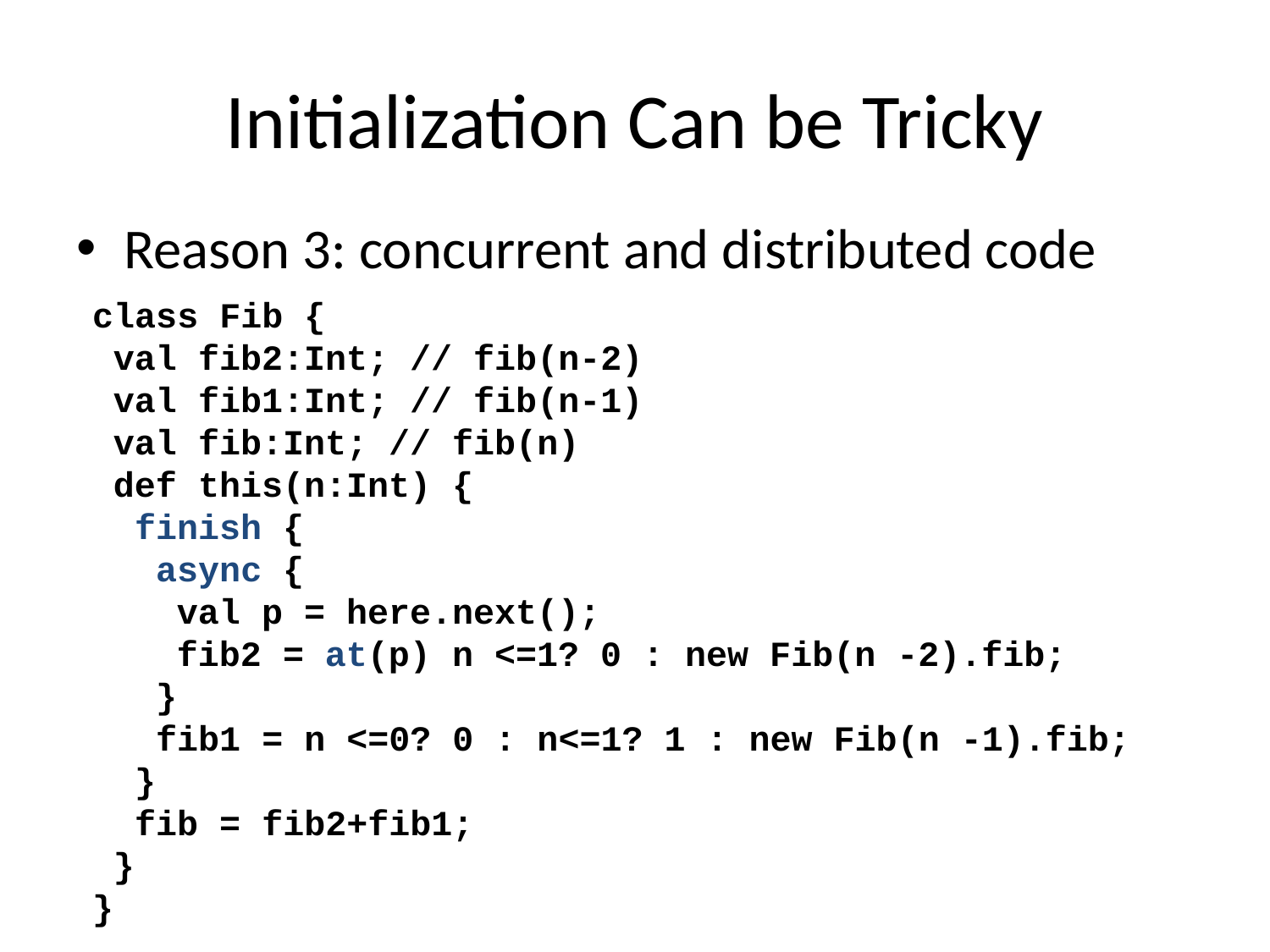

# Initialization Can be Tricky
Reason 3: concurrent and distributed code
class Fib {
 val fib2:Int; // fib(n-2)
 val fib1:Int; // fib(n-1)
 val fib:Int; // fib(n)
 def this(n:Int) {
  finish {
   async {
    val p = here.next();
    fib2 = at(p) n <=1? 0 : new Fib(n -2).fib;
   }
   fib1 = n <=0? 0 : n<=1? 1 : new Fib(n -1).fib;
  }
  fib = fib2+fib1;
 }
}